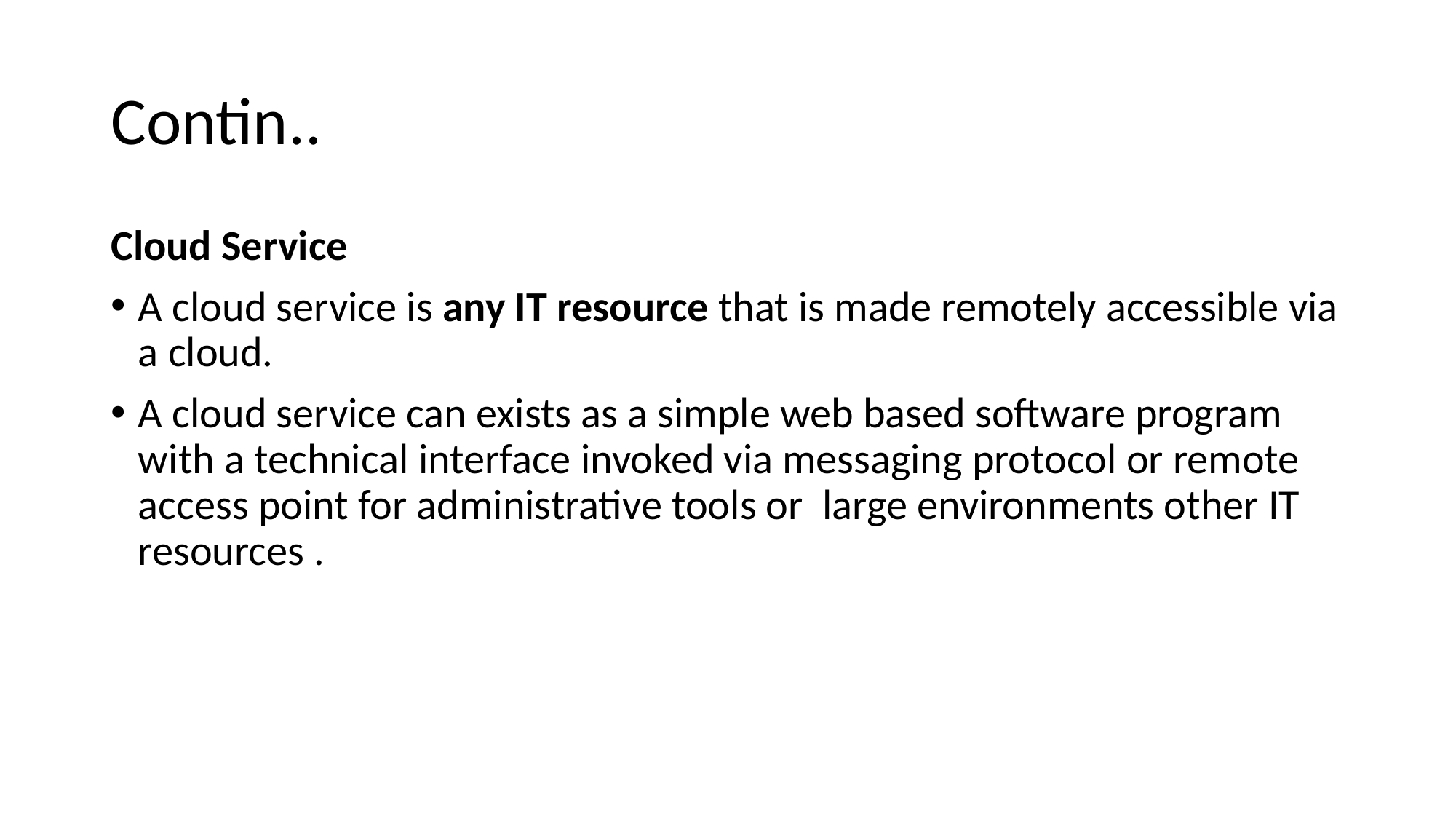

# Contin..
Cloud Service
A cloud service is any IT resource that is made remotely accessible via a cloud.
A cloud service can exists as a simple web based software program with a technical interface invoked via messaging protocol or remote access point for administrative tools or  large environments other IT resources .